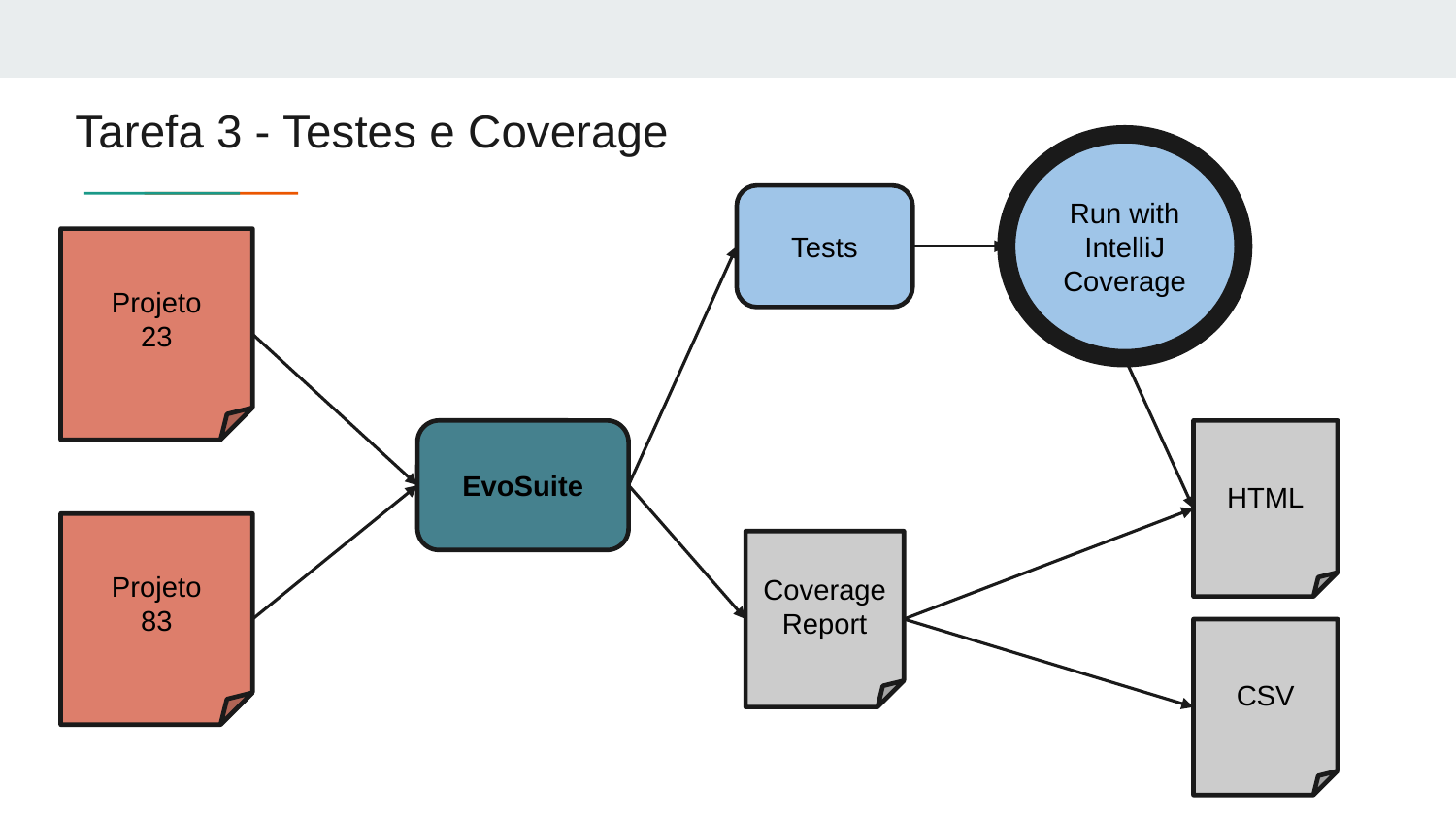

# Tarefa 3 - Testes e Coverage
Run with IntelliJ Coverage
Tests
Projeto
23
EvoSuite
HTML
Projeto
83
Coverage
Report
CSV